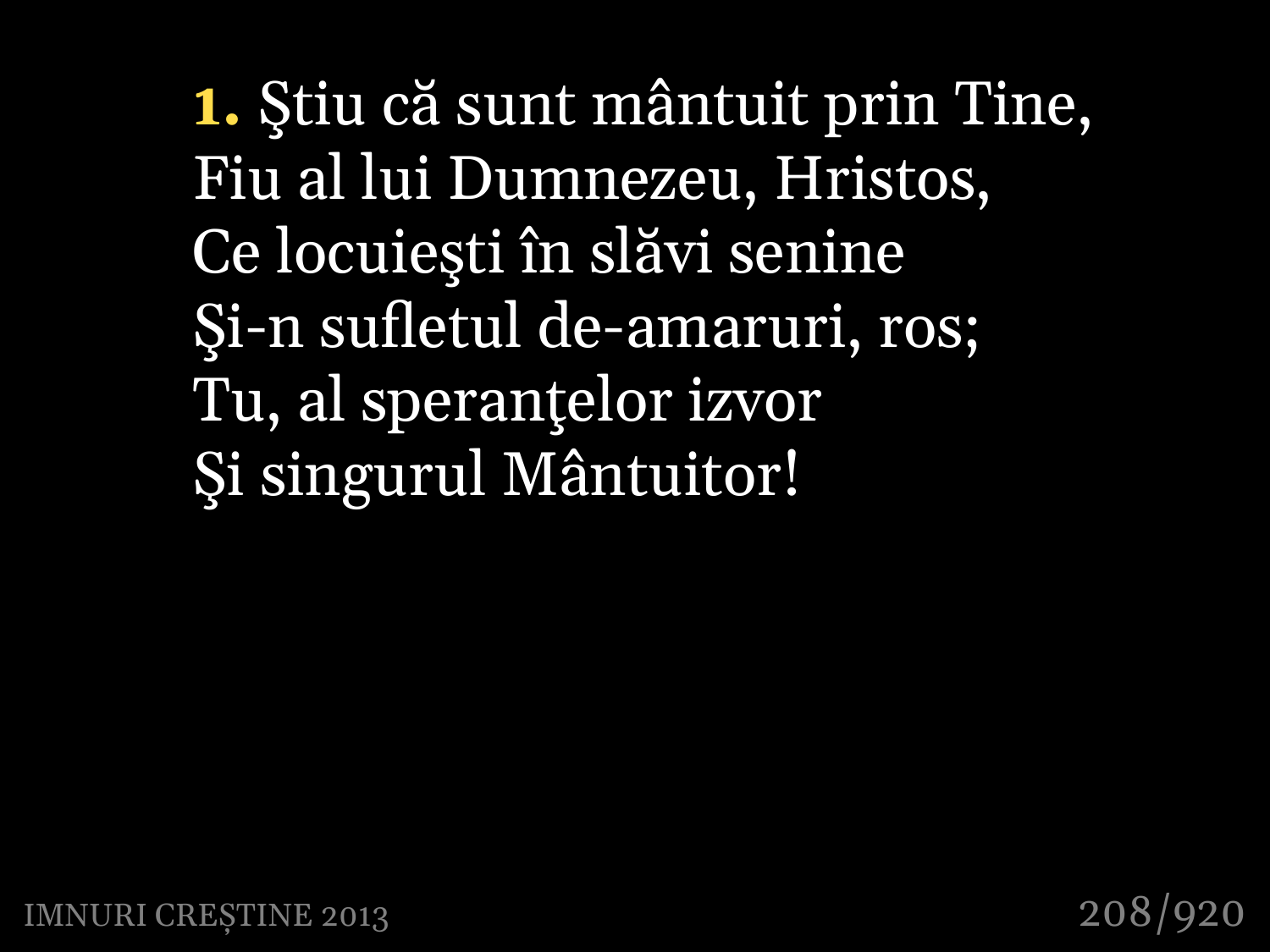

1. Ştiu că sunt mântuit prin Tine,
Fiu al lui Dumnezeu, Hristos,
Ce locuieşti în slăvi senine
Şi-n sufletul de-amaruri, ros;
Tu, al speranţelor izvor
Şi singurul Mântuitor!
208/920
IMNURI CREȘTINE 2013